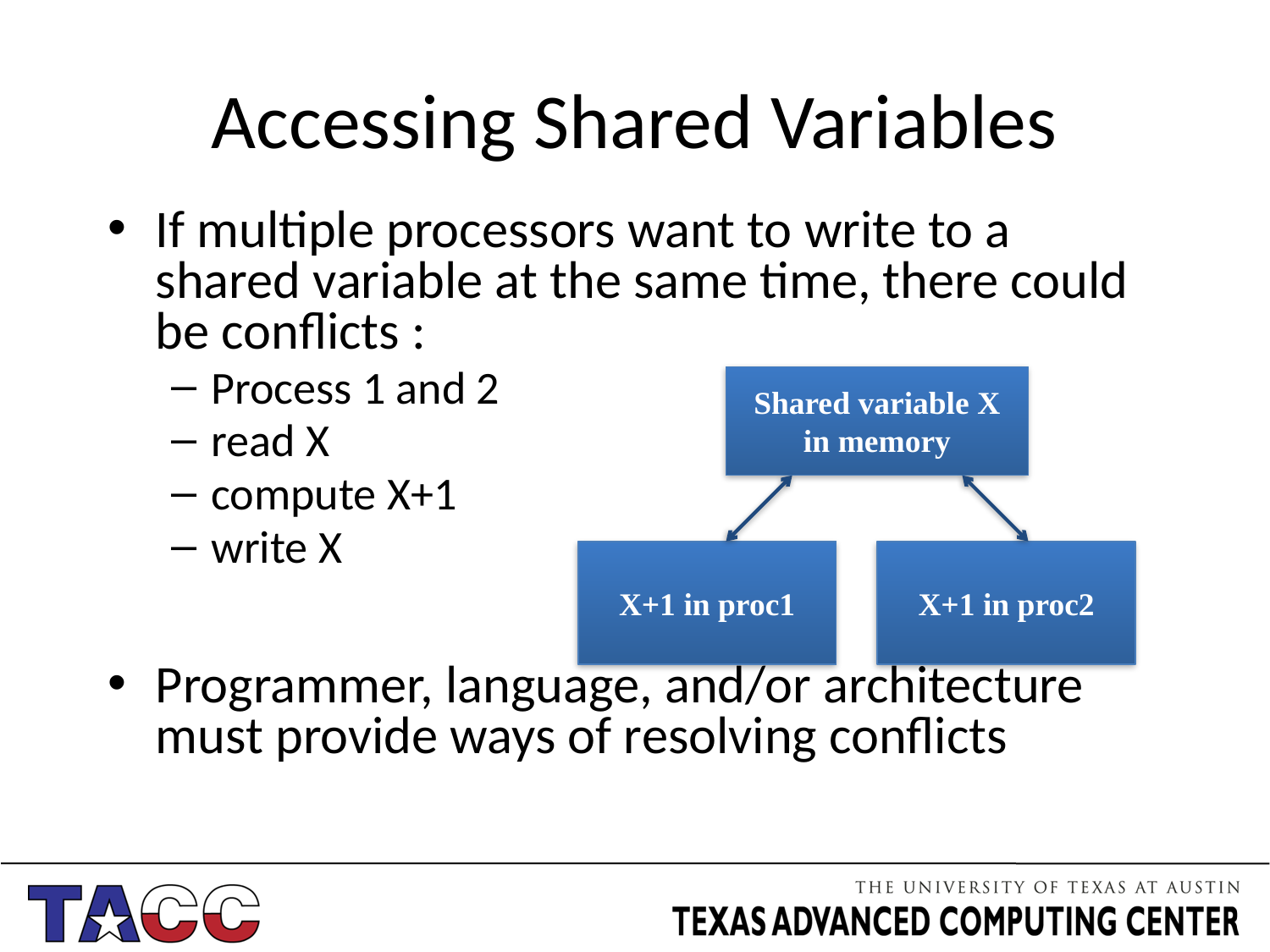

# Accessing Shared Variables
If multiple processors want to write to a shared variable at the same time, there could be conflicts :
Process 1 and 2
read X
compute X+1
write X

Programmer, language, and/or architecture must provide ways of resolving conflicts
Shared variable X in memory
X+1 in proc1
X+1 in proc2